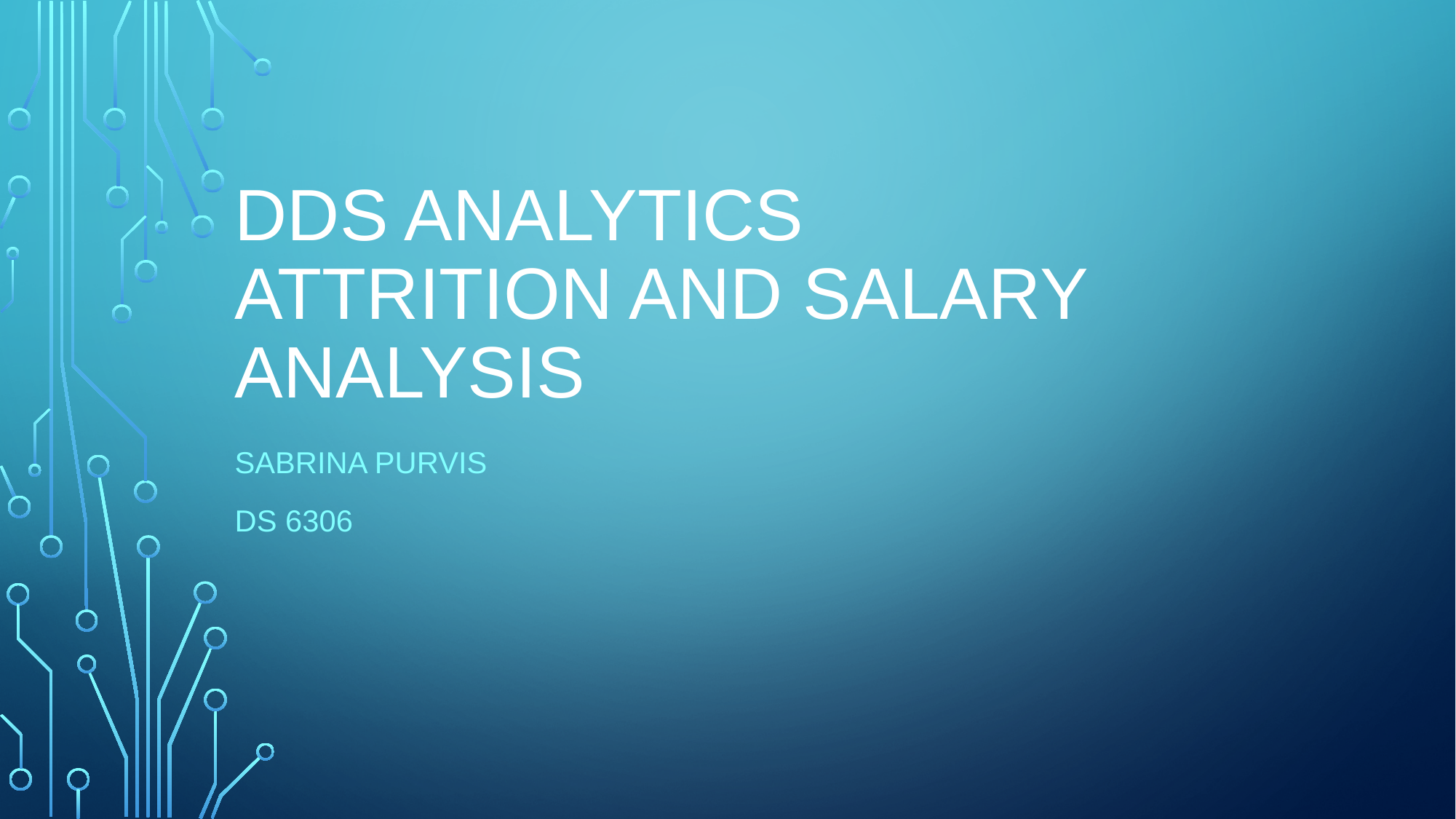

# DDS Analytics Attrition and Salary Analysis
Sabrina Purvis
DS 6306